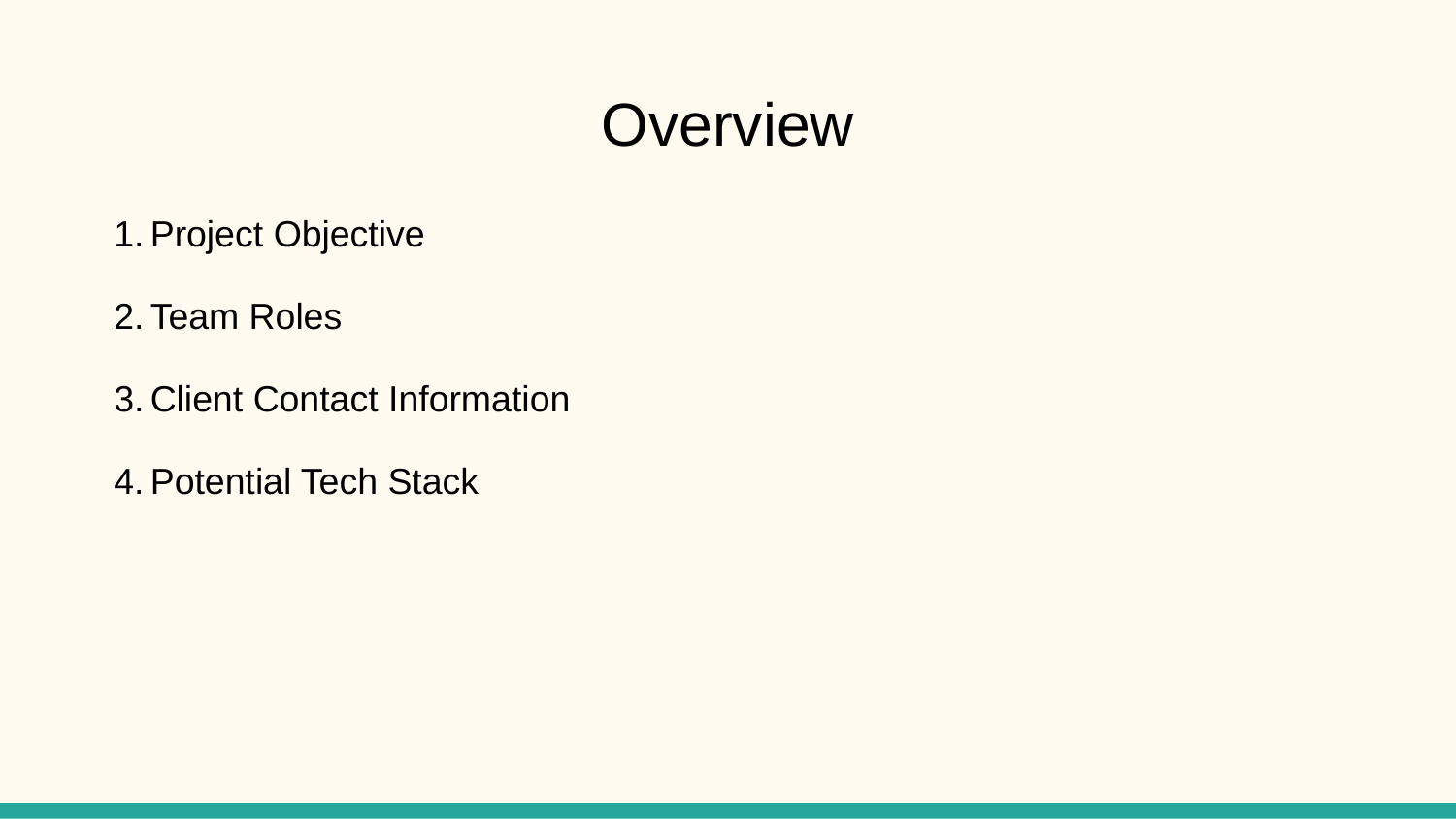

# Overview
Project Objective
Team Roles
Client Contact Information
Potential Tech Stack